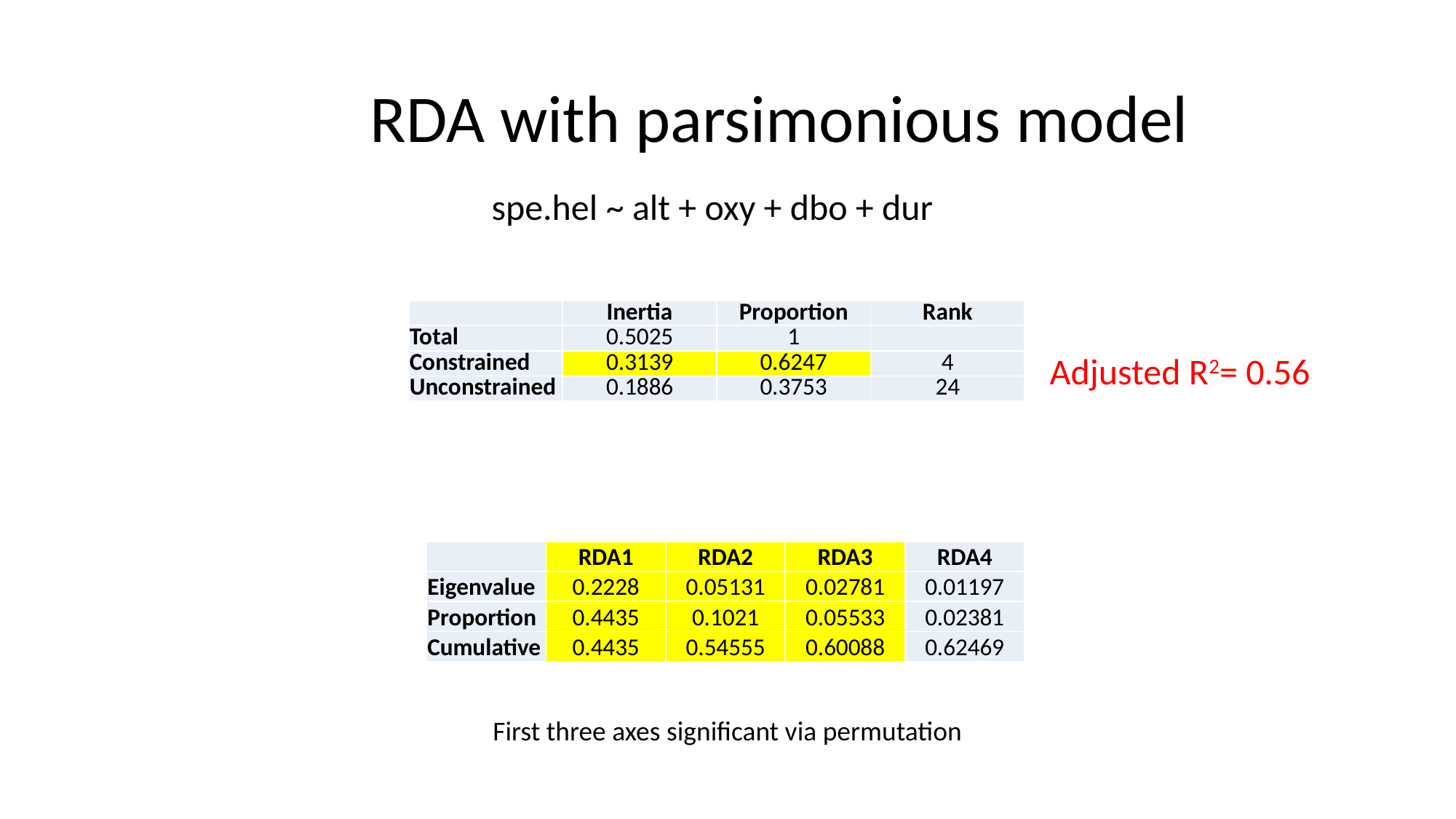

# RDA with parsimonious model
spe.hel ~ alt + oxy + dbo + dur
|  | Inertia | Proportion | Rank |
| --- | --- | --- | --- |
| Total | 0.5025 | 1 |  |
| Constrained | 0.3139 | 0.6247 | 4 |
| Unconstrained | 0.1886 | 0.3753 | 24 |
Adjusted R2= 0.56
|  | RDA1 | RDA2 | RDA3 | RDA4 |
| --- | --- | --- | --- | --- |
| Eigenvalue | 0.2228 | 0.05131 | 0.02781 | 0.01197 |
| Proportion | 0.4435 | 0.1021 | 0.05533 | 0.02381 |
| Cumulative | 0.4435 | 0.54555 | 0.60088 | 0.62469 |
First three axes significant via permutation